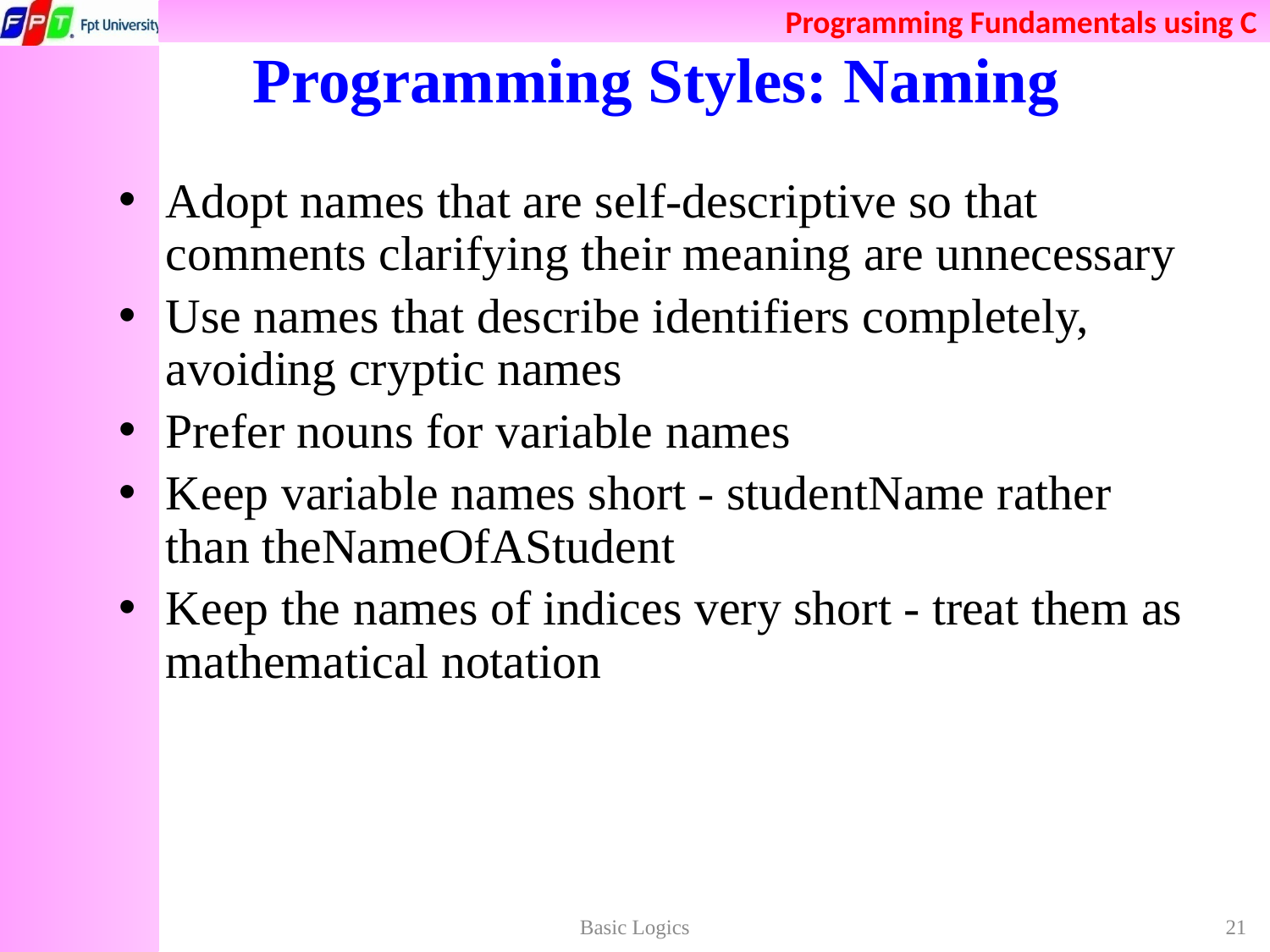

# Programming Styles: Naming
Adopt names that are self-descriptive so that comments clarifying their meaning are unnecessary
Use names that describe identifiers completely, avoiding cryptic names
Prefer nouns for variable names
Keep variable names short - studentName rather than theNameOfAStudent
Keep the names of indices very short - treat them as mathematical notation
Basic Logics
21